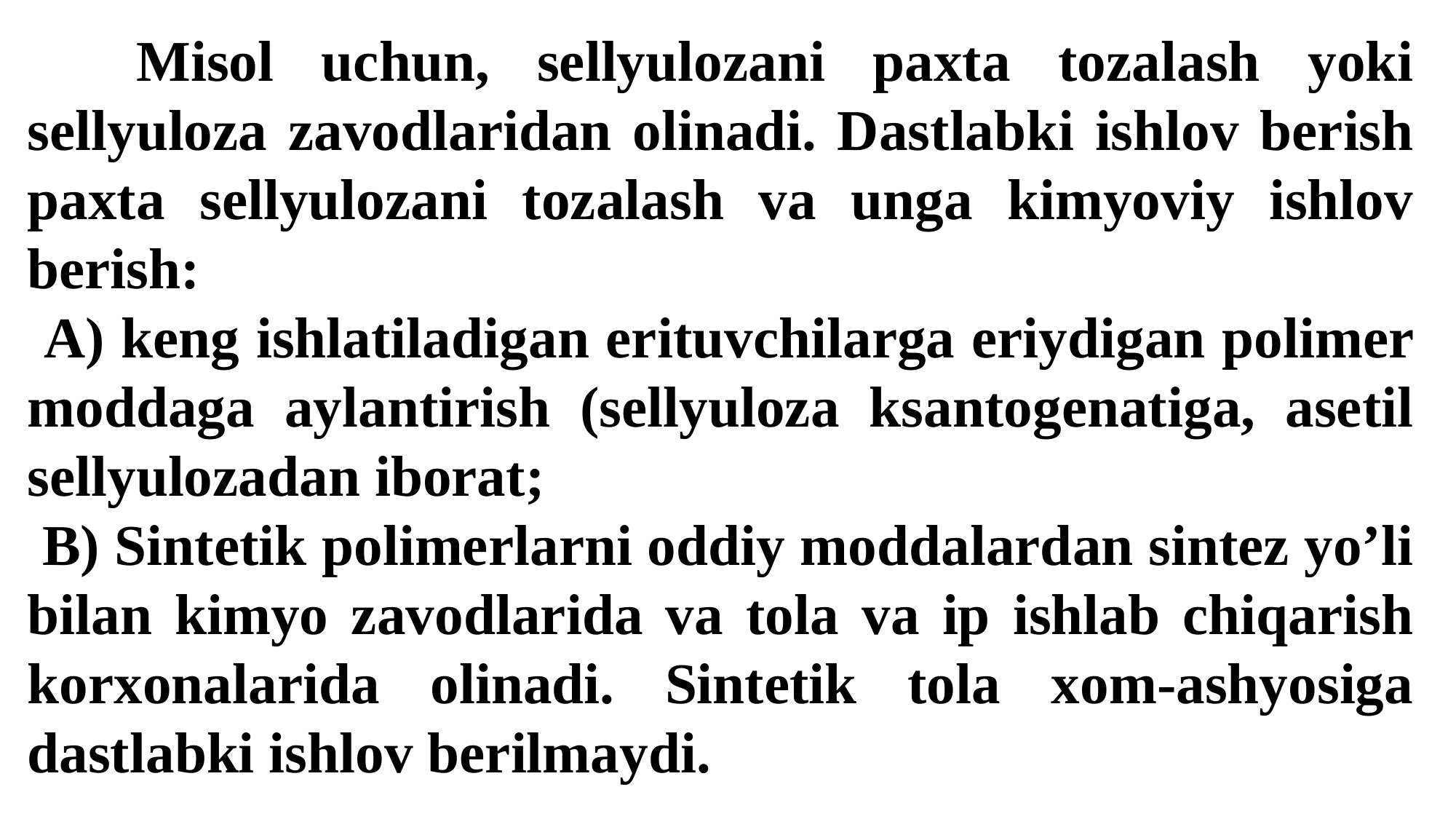

Misol uchun, sellyulozani paxta tozalash yoki sellyuloza zavodlaridan olinadi. Dastlabki ishlov berish paxta sellyulozani tozalash va unga kimyoviy ishlov berish:
 A) keng ishlatiladigan erituvchilarga eriydigan polimer moddaga aylantirish (sellyuloza ksantogenatiga, asetil sellyulozadan iborat;
 B) Sintetik polimerlarni oddiy moddalardan sintez yo’li bilan kimyo zavodlarida va tola va ip ishlab chiqarish korxonalarida olinadi. Sintetik tola xom-ashyosiga dastlabki ishlov berilmaydi.